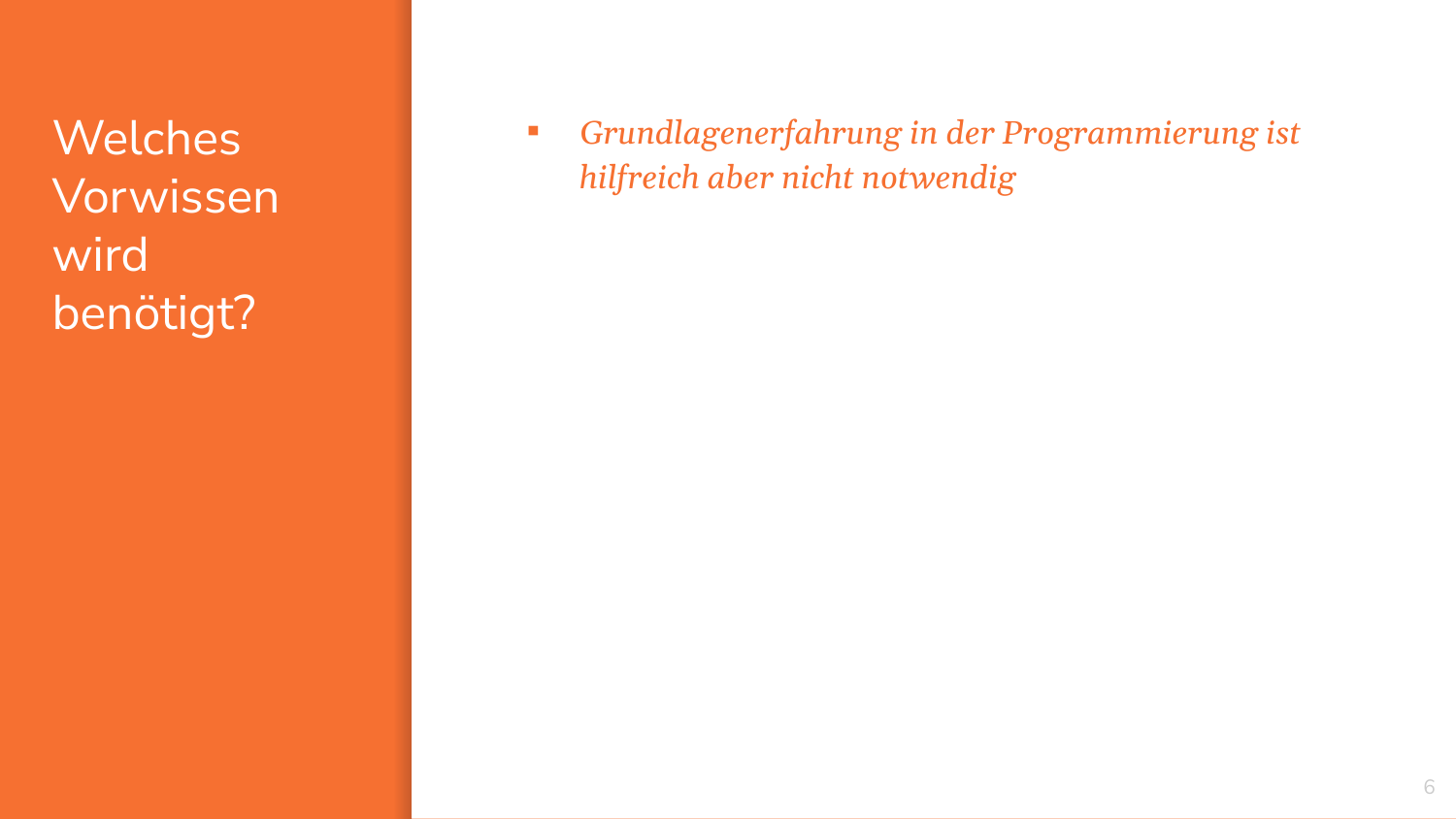

# Welches Vorwissen wird benötigt?
Grundlagenerfahrung in der Programmierung ist hilfreich aber nicht notwendig

6